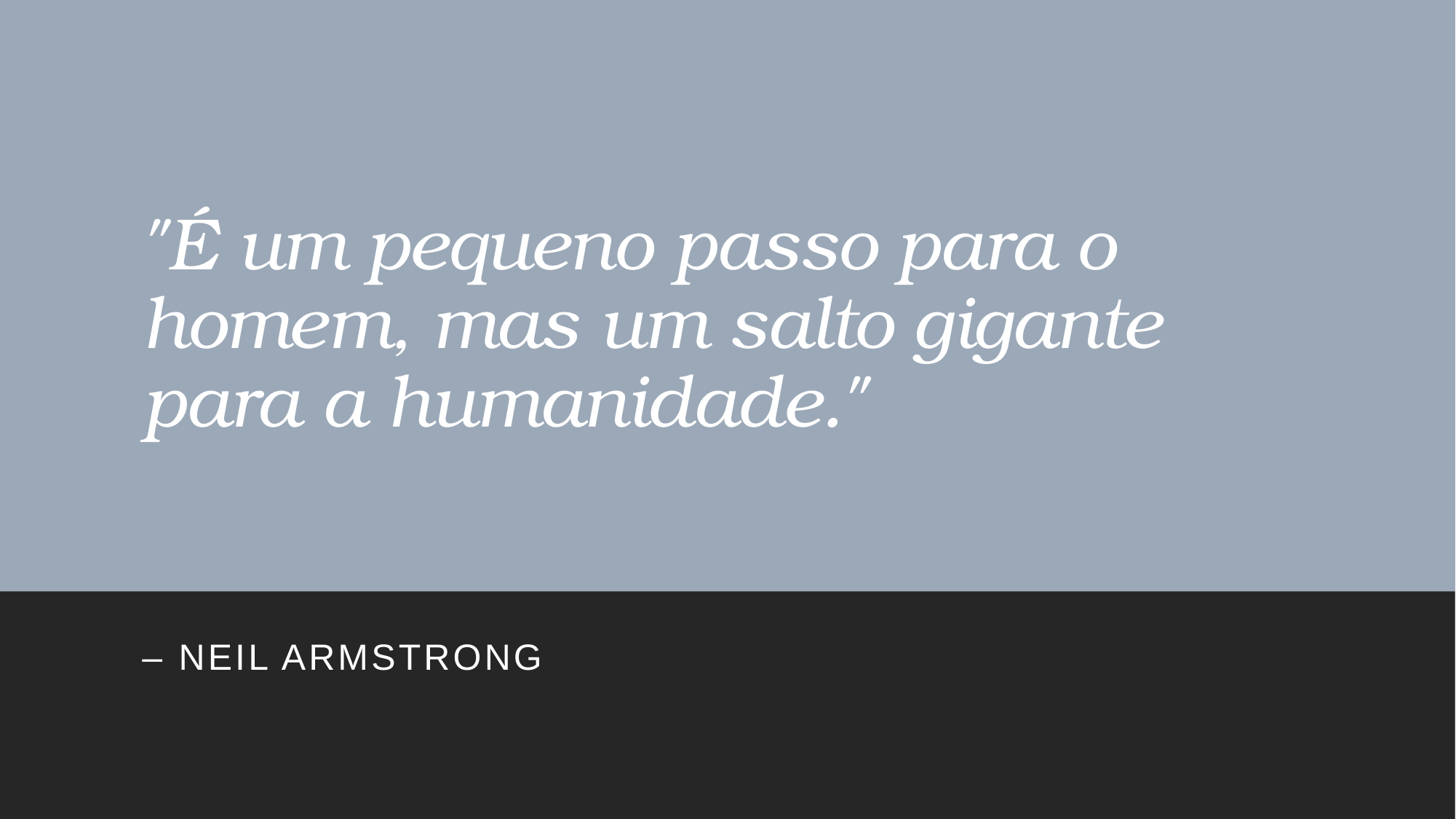

# "É um pequeno passo para o homem, mas um salto gigante para a humanidade."

– Neil Armstrong